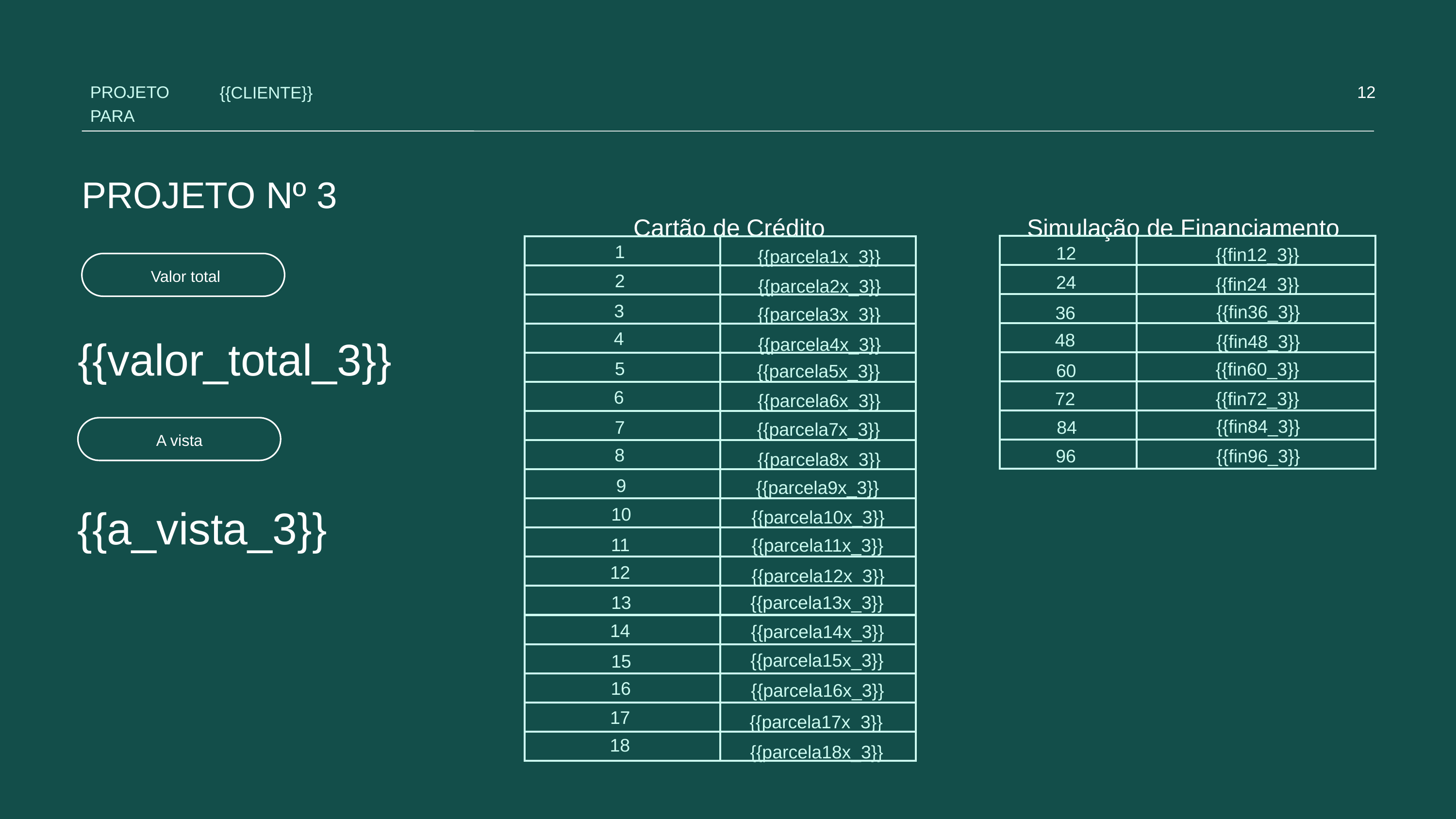

PROJETO PARA
12
{{CLIENTE}}

PROJETO Nº 3
Cartão de Crédito
Simulação de Financiamento
{{fin12_3}}
{{parcela1x_3}}
|  |  |
| --- | --- |
|  |  |
|  |  |
|  |  |
|  |  |
|  |  |
|  |  |
|  |  |
|  |  |
| --- | --- |
|  |  |
|  |  |
|  |  |
|  |  |
|  |  |
|  |  |
|  |  |
|  |  |
|  |  |
|  |  |
|  |  |
|  |  |
|  |  |
|  |  |
|  |  |
|  |  |
|  |  |
1
12

Valor total
{{fin24_3}}
{{parcela2x_3}}
2
24
{{fin36_3}}
{{parcela3x_3}}
3
36
{{fin48_3}}
{{parcela4x_3}}
{{valor_total_3}}
4
48
{{fin60_3}}
{{parcela5x_3}}
5
60
{{fin72_3}}
{{parcela6x_3}}
6
72
{{fin84_3}}
{{parcela7x_3}}

A vista
7
84
{{fin96_3}}
{{parcela8x_3}}
8
96
{{parcela9x_3}}
9
{{parcela10x_3}}
{{a_vista_3}}
10
{{parcela11x_3}}
11
{{parcela12x_3}}
12
{{parcela13x_3}}
13
{{parcela14x_3}}
14
{{parcela15x_3}}
15
{{parcela16x_3}}
16
{{parcela17x_3}}
17
{{parcela18x_3}}
18